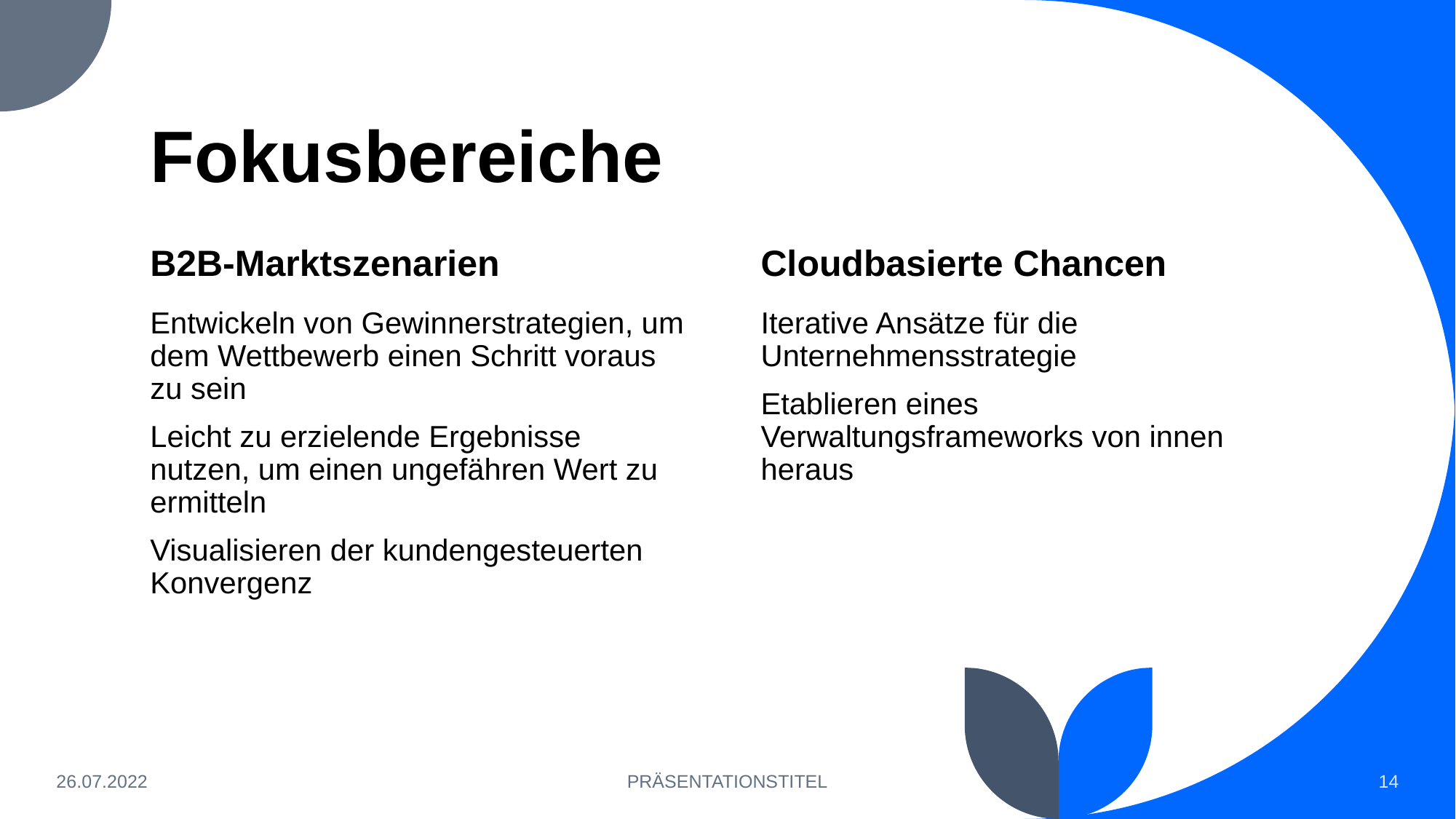

# Fokusbereiche
B2B-Marktszenarien
Cloudbasierte Chancen
Entwickeln von Gewinnerstrategien, um dem Wettbewerb einen Schritt voraus zu sein
Leicht zu erzielende Ergebnisse nutzen, um einen ungefähren Wert zu ermitteln
Visualisieren der kundengesteuerten Konvergenz
Iterative Ansätze für die Unternehmensstrategie
Etablieren eines Verwaltungsframeworks von innen heraus
26.07.2022
PRÄSENTATIONSTITEL
14